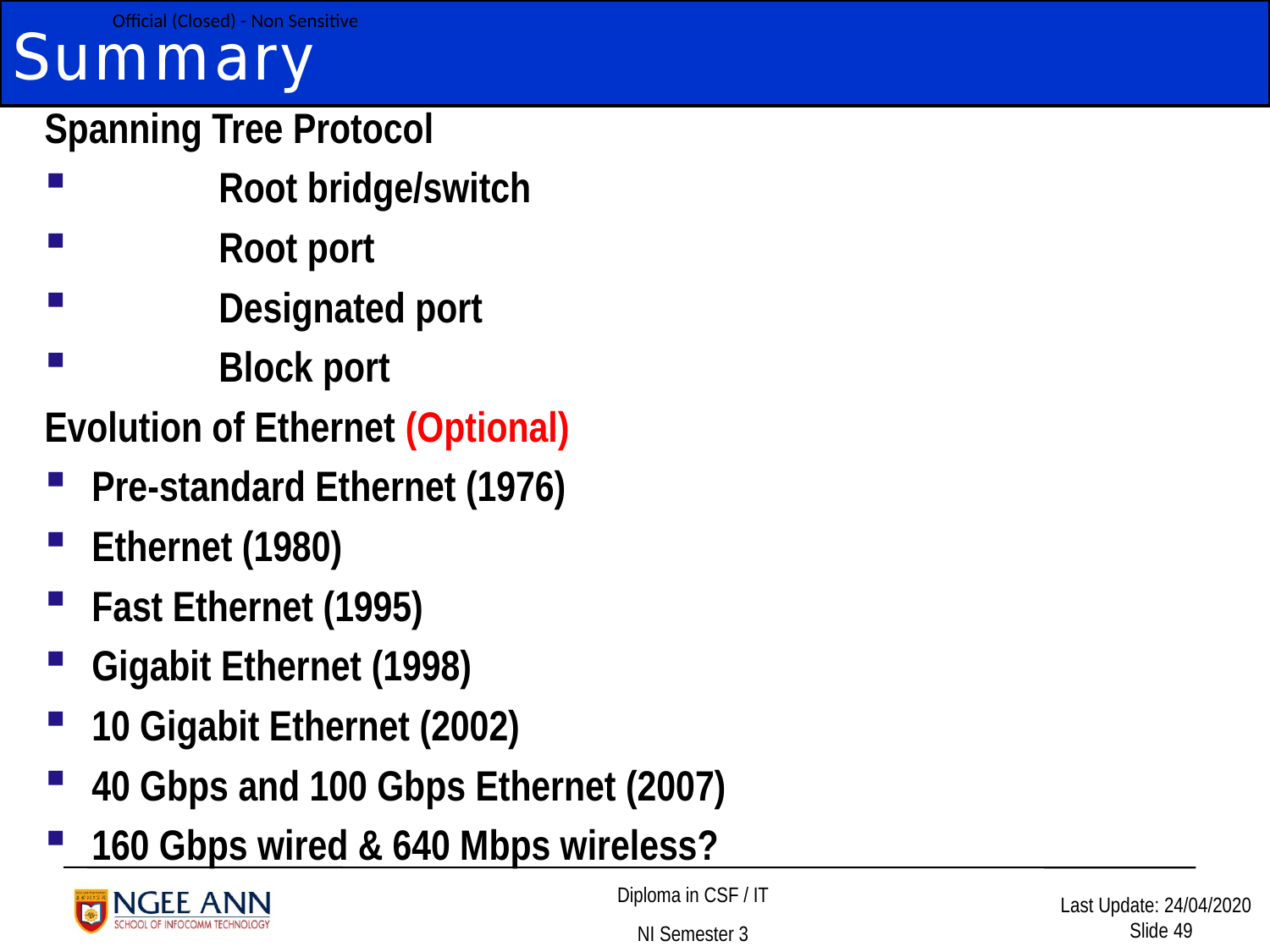

Summary
Spanning Tree Protocol
	Root bridge/switch
	Root port
	Designated port
	Block port
Evolution of Ethernet (Optional)
Pre-standard Ethernet (1976)
Ethernet (1980)
Fast Ethernet (1995)
Gigabit Ethernet (1998)
10 Gigabit Ethernet (2002)
40 Gbps and 100 Gbps Ethernet (2007)
160 Gbps wired & 640 Mbps wireless?